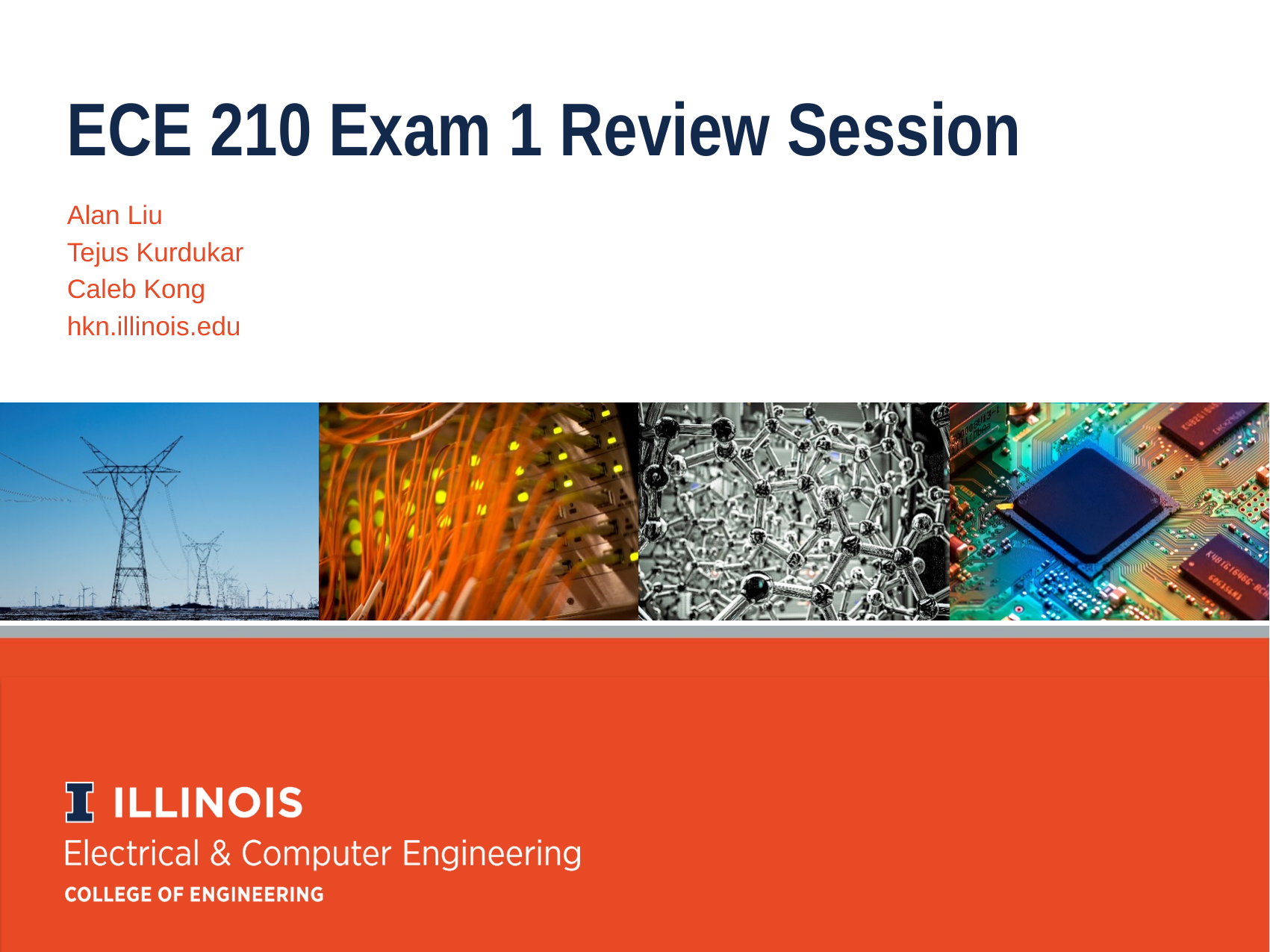

ECE 210 Exam 1 Review Session
Alan Liu
Tejus Kurdukar
Caleb Kong
hkn.illinois.edu